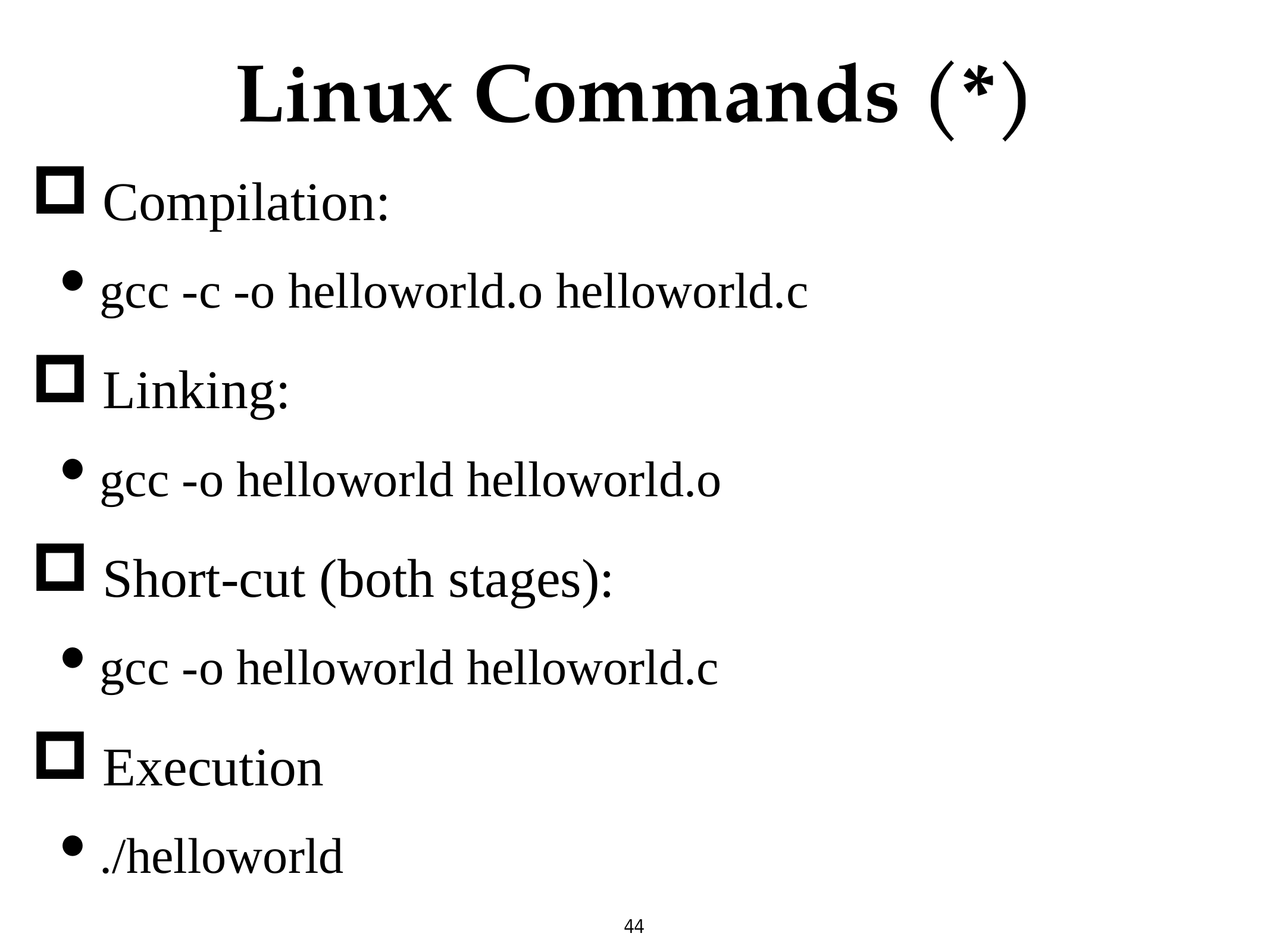

# Linux Commands (*)
Compilation:
gcc -c -o helloworld.o helloworld.c
Linking:
gcc -o helloworld helloworld.o
Short-cut (both stages):
gcc -o helloworld helloworld.c
Execution
./helloworld
44